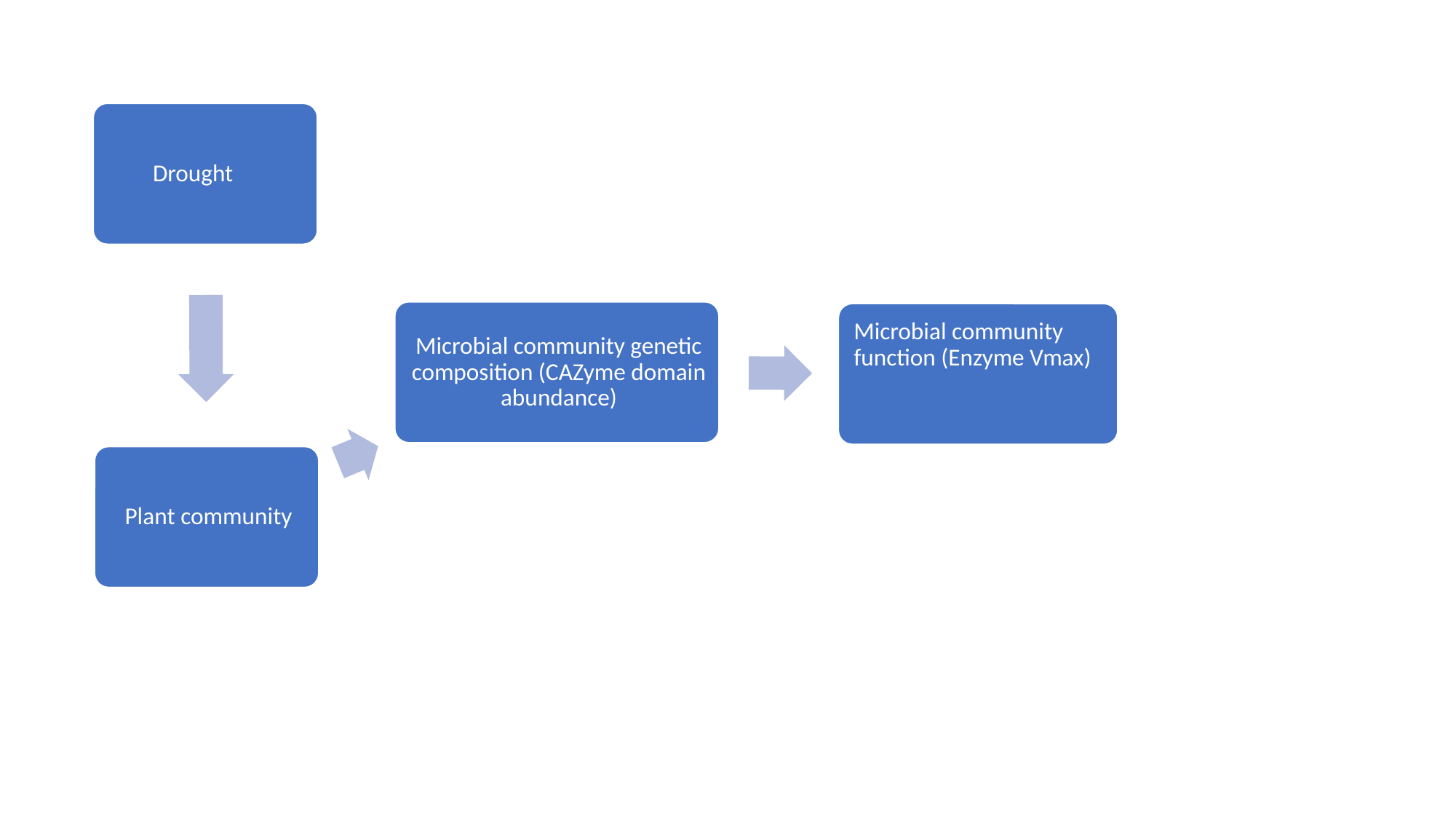

Drought

Plant community

Microbial community genetic composition (CAZyme domain abundance)

Microbial community function (Enzyme Vmax)